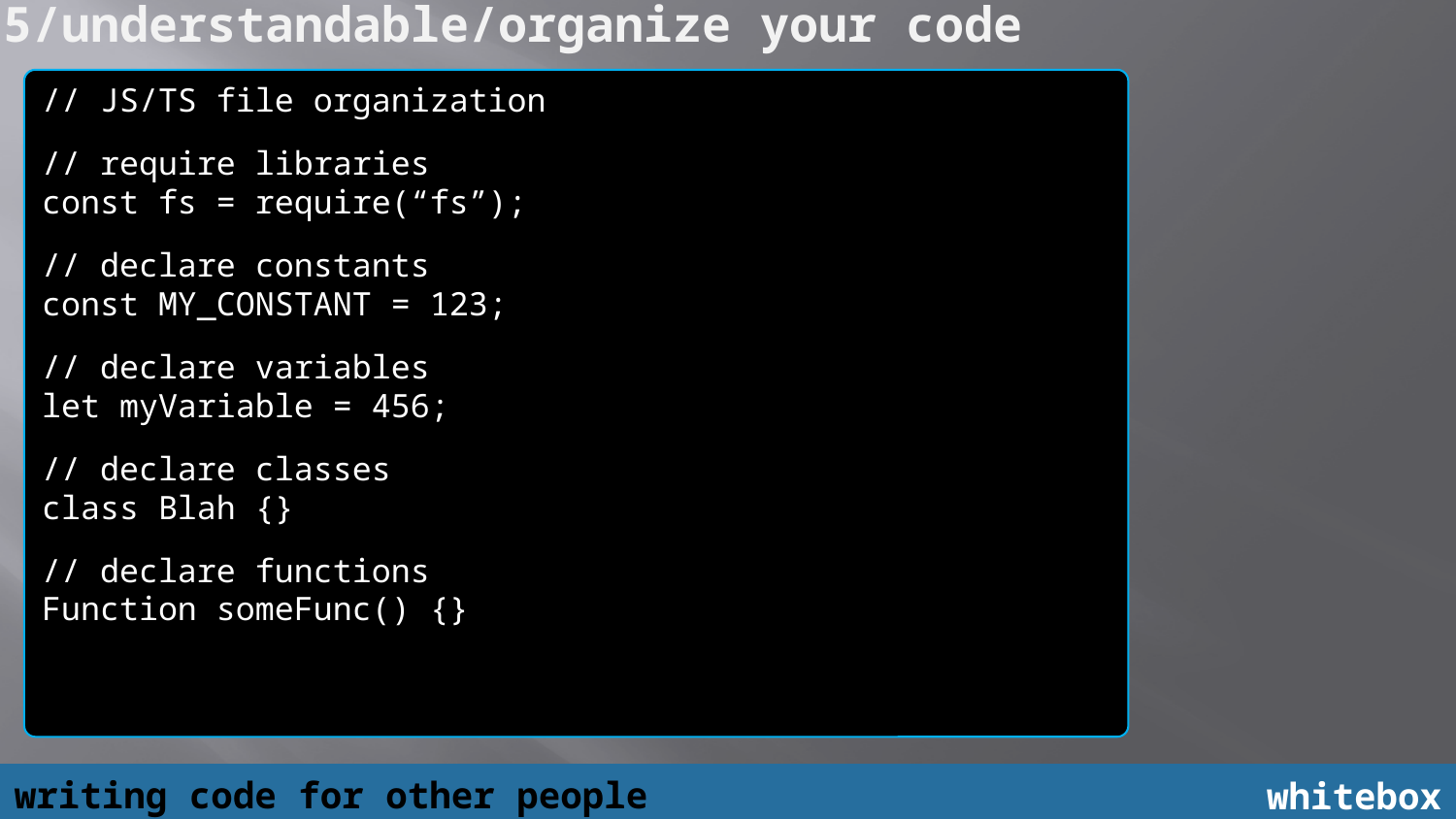

5/understandable/organize your code
// JS/TS file organization

// require libraries
const fs = require(“fs”);

// declare constants
const MY_CONSTANT = 123;

// declare variables
let myVariable = 456;

// declare classes
class Blah {}

// declare functions
Function someFunc() {}

writing code for other people
whitebox